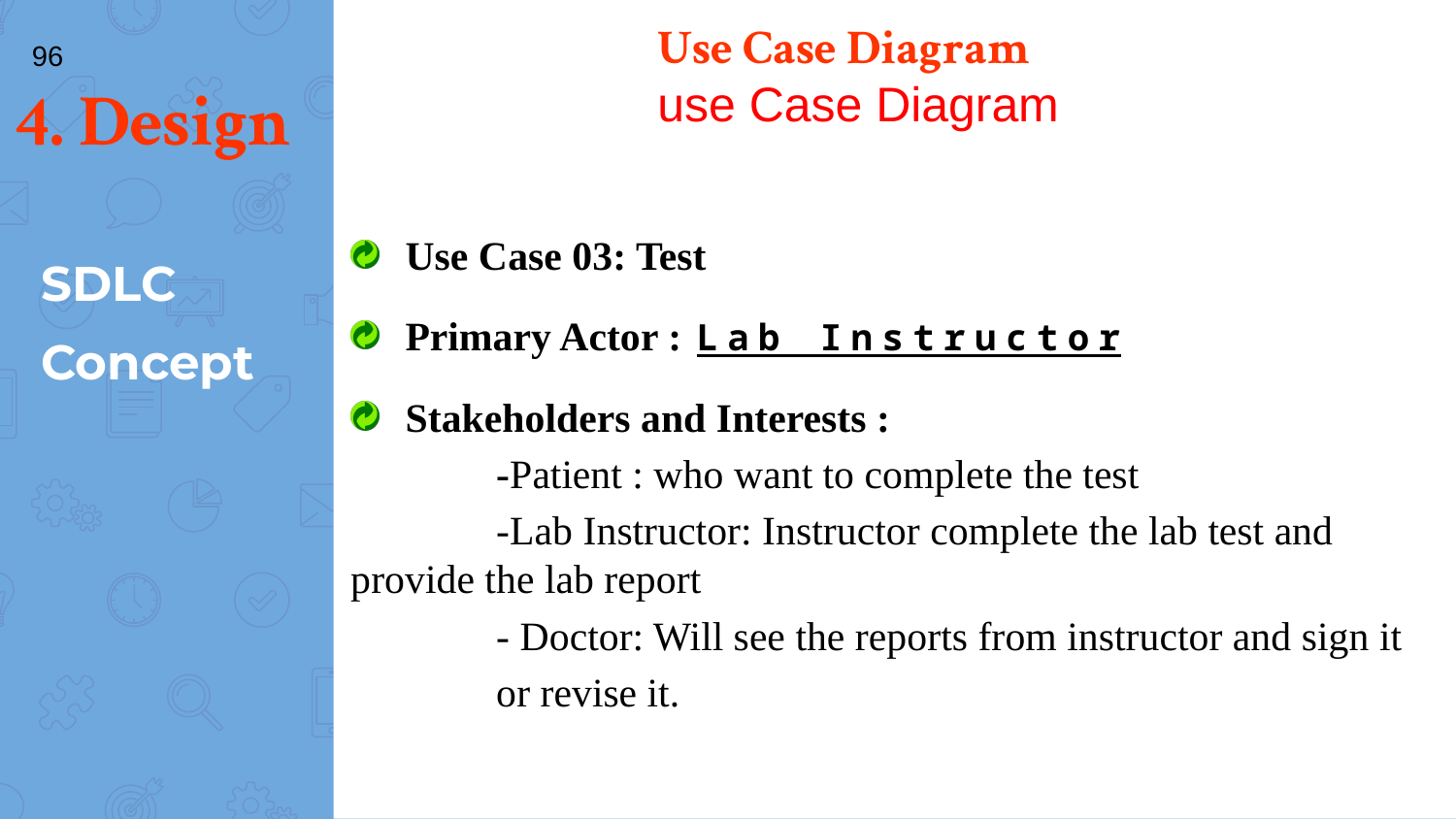

Use Case Diagram
use Case Diagram
96
# 4. Design
Use Case 03: Test
Primary Actor : 	Lab Instructor
Stakeholders and Interests :
	-Patient : who want to complete the test
	-Lab Instructor: Instructor complete the lab test and 	provide the lab report
	- Doctor: Will see the reports from instructor and sign it
	or revise it.

SDLC
Concept